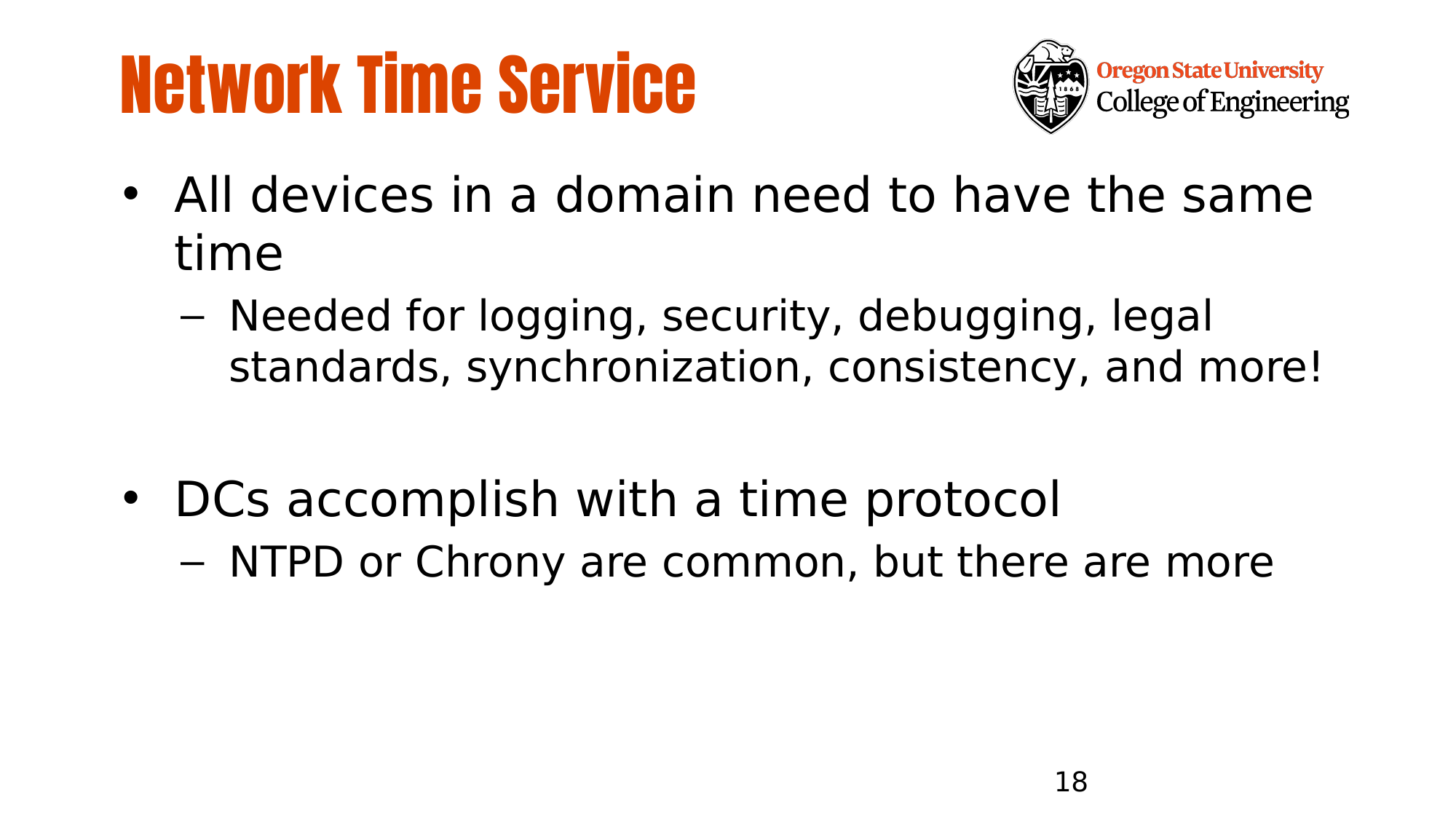

# Network Time Service
All devices in a domain need to have the same time
Needed for logging, security, debugging, legal standards, synchronization, consistency, and more!

DCs accomplish with a time protocol
NTPD or Chrony are common, but there are more

18